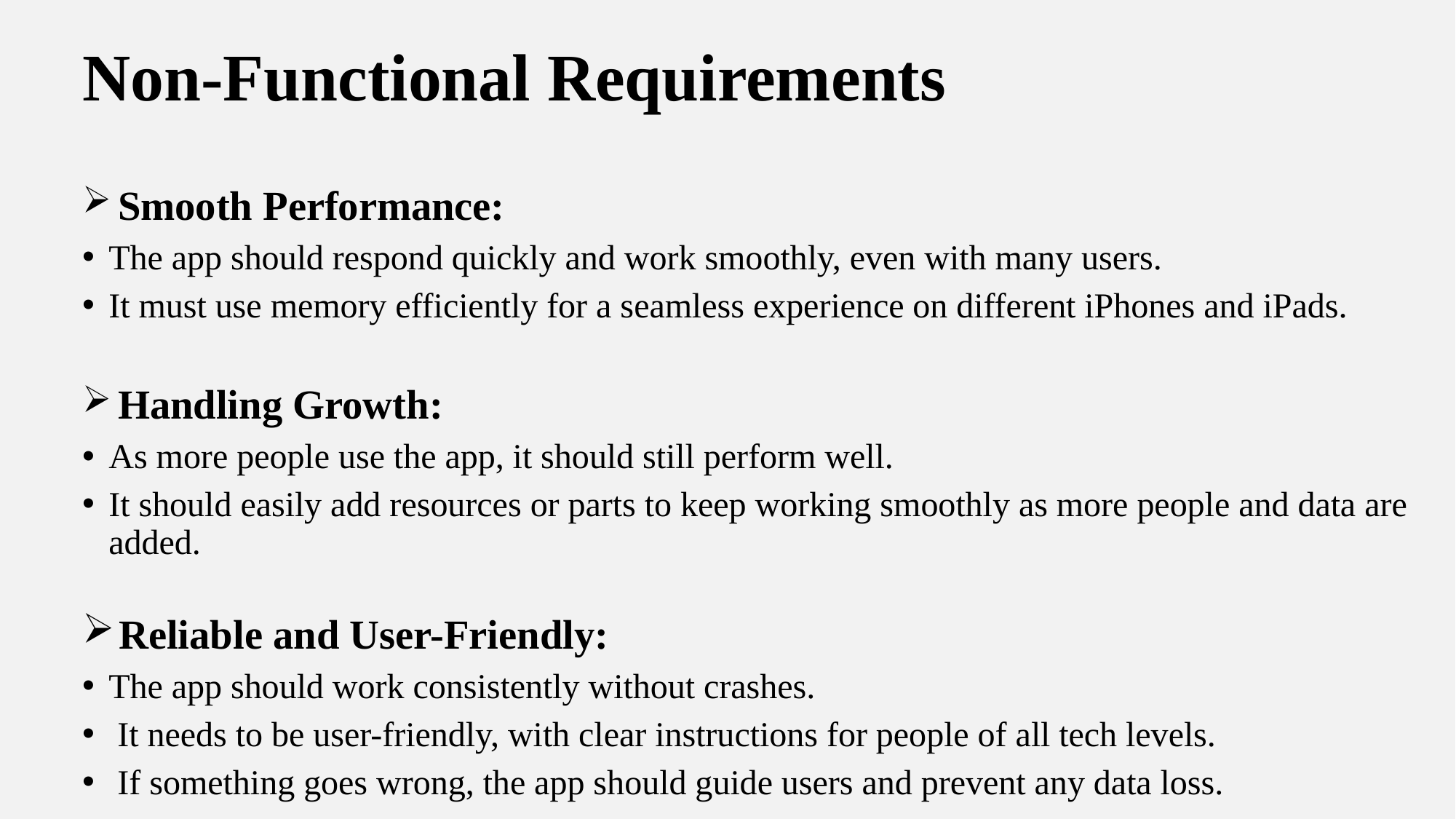

# Non-Functional Requirements
 Smooth Performance:
The app should respond quickly and work smoothly, even with many users.
It must use memory efficiently for a seamless experience on different iPhones and iPads.

 Handling Growth:
As more people use the app, it should still perform well.
It should easily add resources or parts to keep working smoothly as more people and data are added.

 Reliable and User-Friendly:
The app should work consistently without crashes.
 It needs to be user-friendly, with clear instructions for people of all tech levels.
 If something goes wrong, the app should guide users and prevent any data loss.